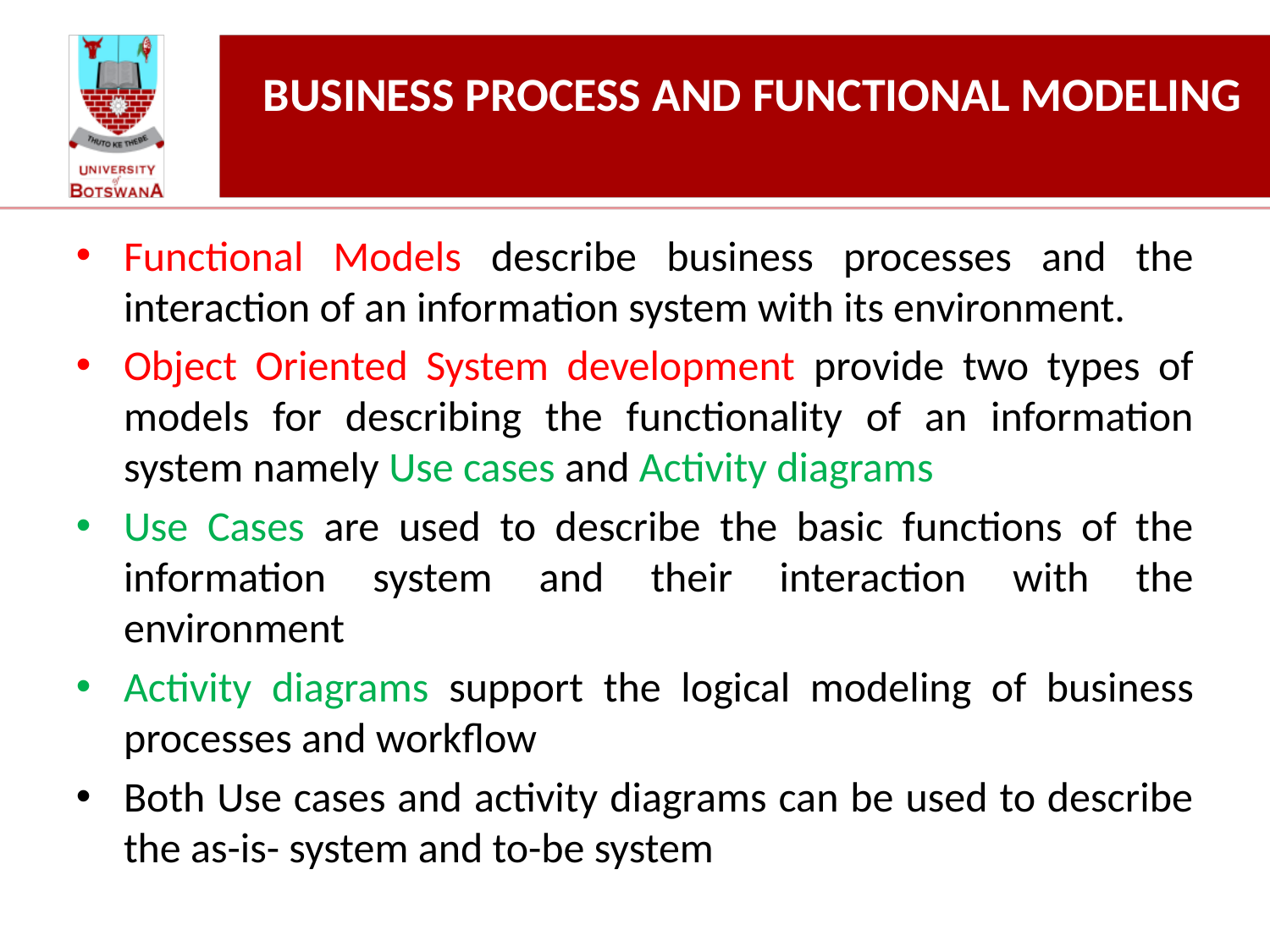

# BUSINESS PROCESS AND FUNCTIONAL MODELING
Functional Models describe business processes and the interaction of an information system with its environment.
Object Oriented System development provide two types of models for describing the functionality of an information system namely Use cases and Activity diagrams
Use Cases are used to describe the basic functions of the information system and their interaction with the environment
Activity diagrams support the logical modeling of business processes and workflow
Both Use cases and activity diagrams can be used to describe the as-is- system and to-be system